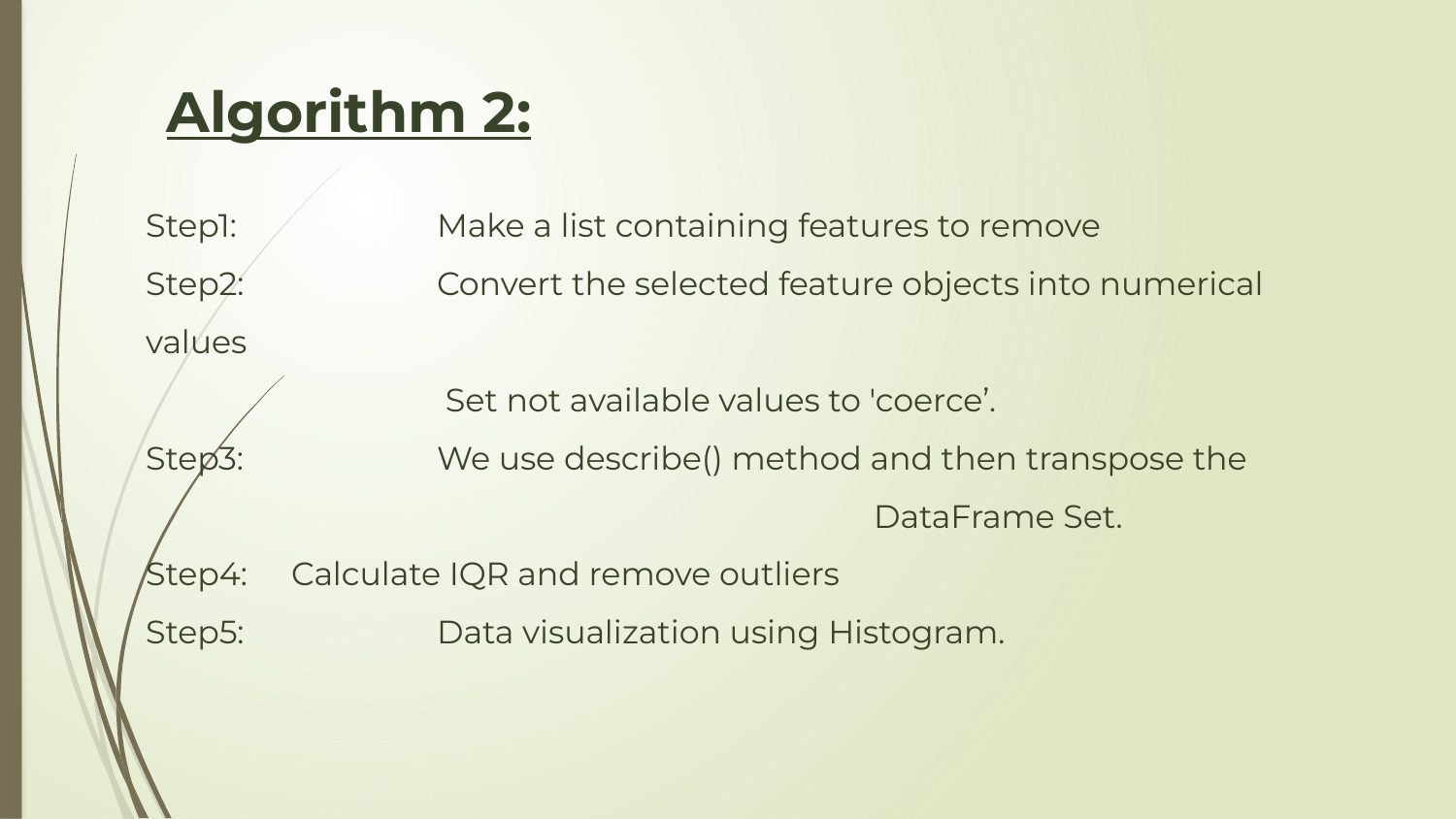

Algorithm 2:
# Step1:		Make a list containing features to remove Step2: 		Convert the selected feature objects into numerical values Set not available values to 'coerce’. Step3:		We use describe() method and then transpose the  					DataFrame Set. Step4: 	Calculate IQR and remove outliers Step5: 		Data visualization using Histogram.